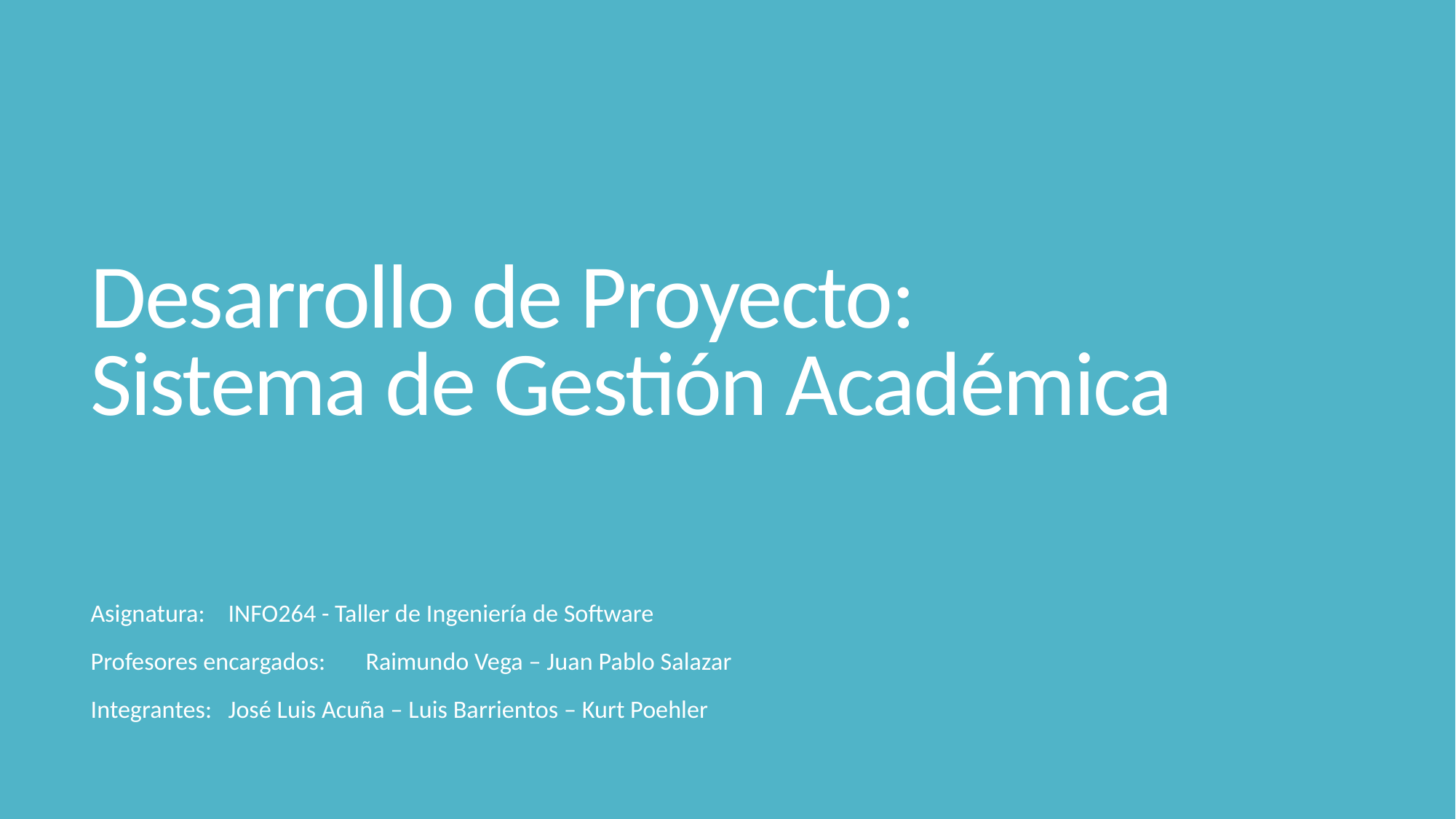

# Desarrollo de Proyecto: Sistema de Gestión Académica

Asignatura:			INFO264 - Taller de Ingeniería de Software
Profesores encargados: 		Raimundo Vega – Juan Pablo Salazar
Integrantes:			José Luis Acuña – Luis Barrientos – Kurt Poehler